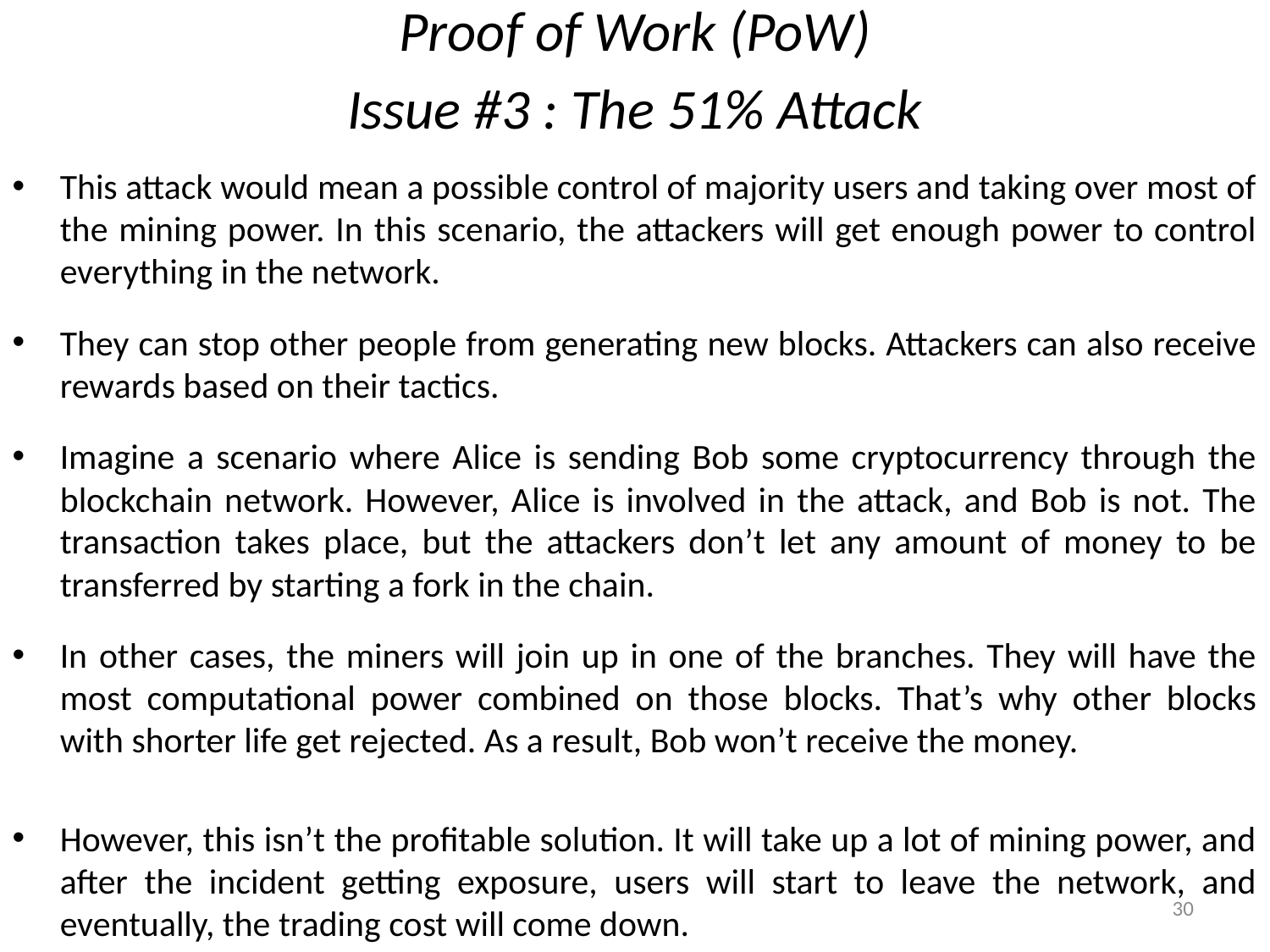

# Proof of Work (PoW)
Issue #3 : The 51% Attack
This attack would mean a possible control of majority users and taking over most of the mining power. In this scenario, the attackers will get enough power to control everything in the network.

They can stop other people from generating new blocks. Attackers can also receive rewards based on their tactics.

Imagine a scenario where Alice is sending Bob some cryptocurrency through the blockchain network. However, Alice is involved in the attack, and Bob is not. The transaction takes place, but the attackers don’t let any amount of money to be transferred by starting a fork in the chain.

In other cases, the miners will join up in one of the branches. They will have the most computational power combined on those blocks. That’s why other blocks with shorter life get rejected. As a result, Bob won’t receive the money.

However, this isn’t the profitable solution. It will take up a lot of mining power, and after the incident getting exposure, users will start to leave the network, and eventually, the trading cost will come down.
30